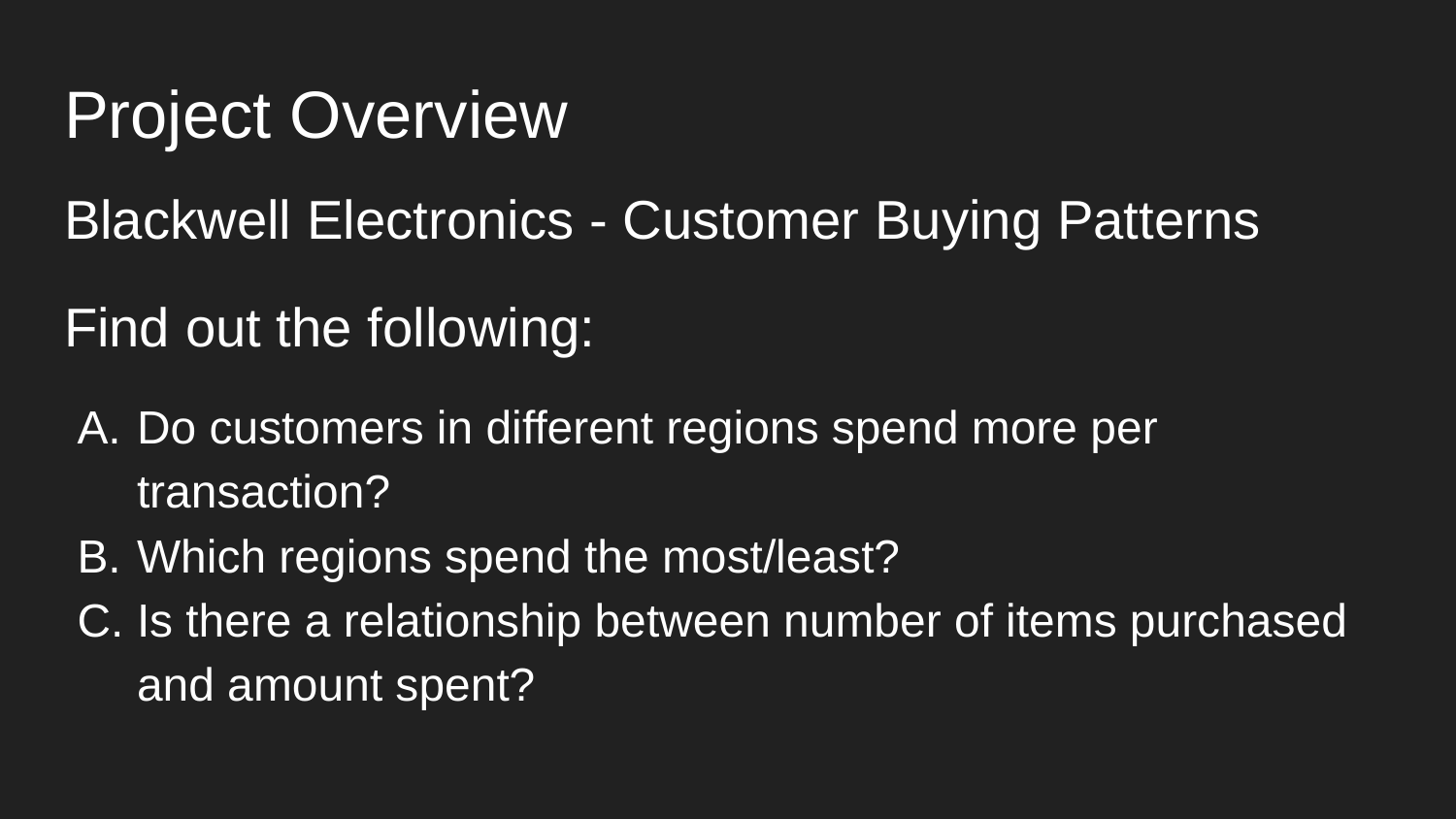

# Project Overview
Blackwell Electronics - Customer Buying Patterns
Find out the following:
Do customers in different regions spend more per transaction?
Which regions spend the most/least?
Is there a relationship between number of items purchased and amount spent?